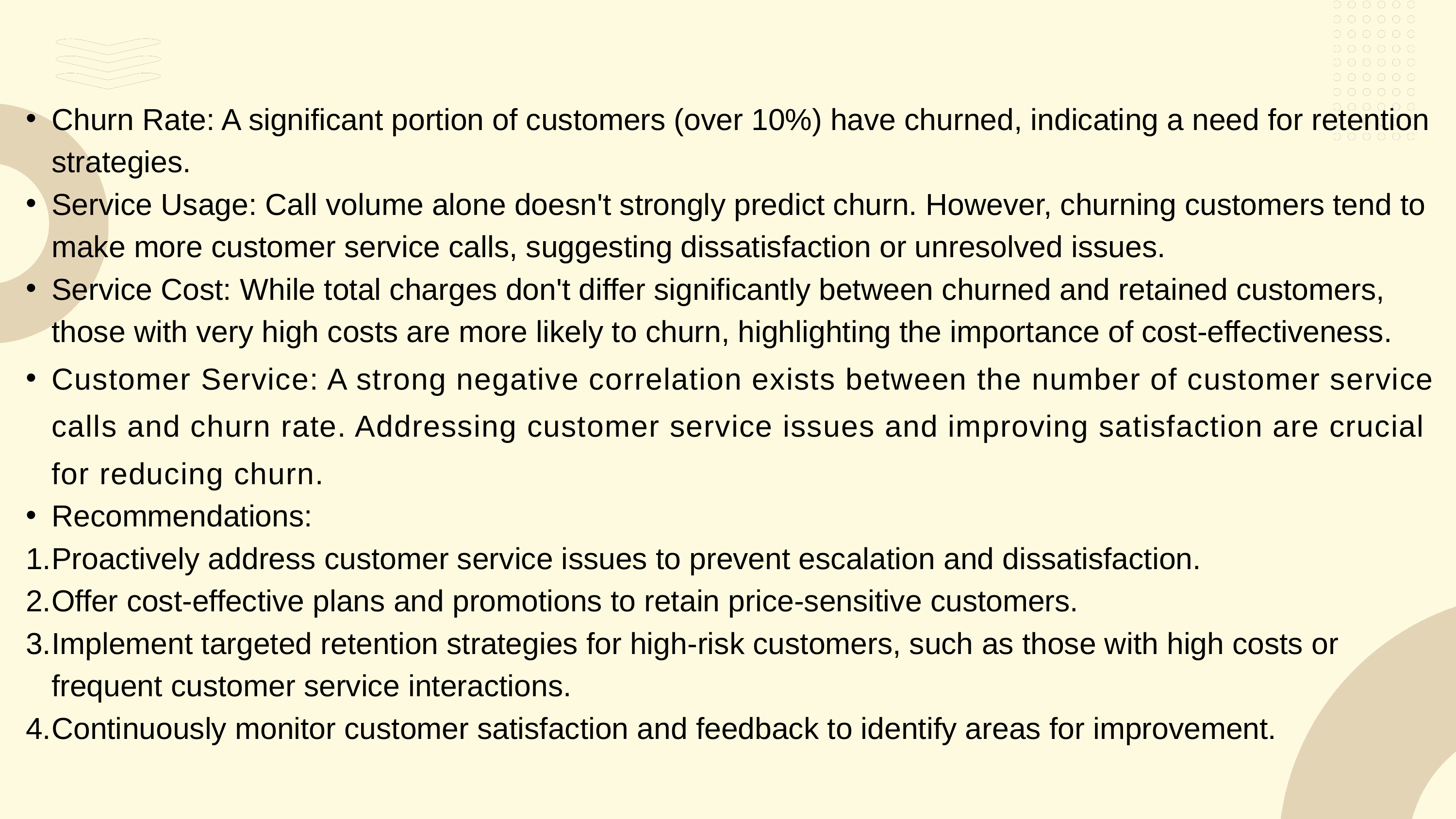

Churn Rate: A significant portion of customers (over 10%) have churned, indicating a need for retention strategies.
Service Usage: Call volume alone doesn't strongly predict churn. However, churning customers tend to make more customer service calls, suggesting dissatisfaction or unresolved issues.
Service Cost: While total charges don't differ significantly between churned and retained customers, those with very high costs are more likely to churn, highlighting the importance of cost-effectiveness.
Customer Service: A strong negative correlation exists between the number of customer service calls and churn rate. Addressing customer service issues and improving satisfaction are crucial for reducing churn.
Recommendations:
Proactively address customer service issues to prevent escalation and dissatisfaction.
Offer cost-effective plans and promotions to retain price-sensitive customers.
Implement targeted retention strategies for high-risk customers, such as those with high costs or frequent customer service interactions.
Continuously monitor customer satisfaction and feedback to identify areas for improvement.